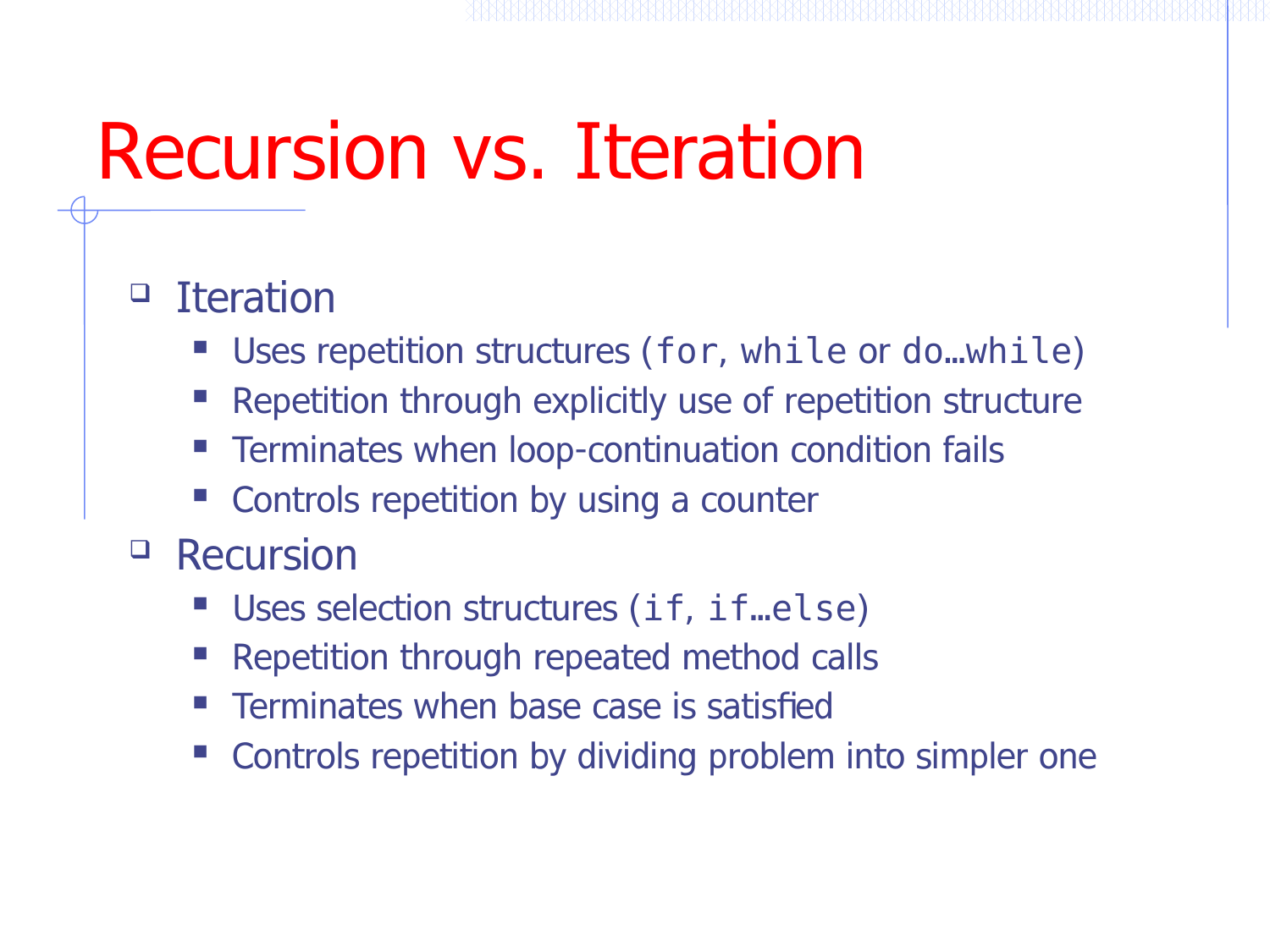

# Recursion vs. Iteration
Iteration
Uses repetition structures (for, while or do…while)
Repetition through explicitly use of repetition structure
Terminates when loop-continuation condition fails
Controls repetition by using a counter
Recursion
Uses selection structures (if, if…else)
Repetition through repeated method calls
Terminates when base case is satisfied
Controls repetition by dividing problem into simpler one